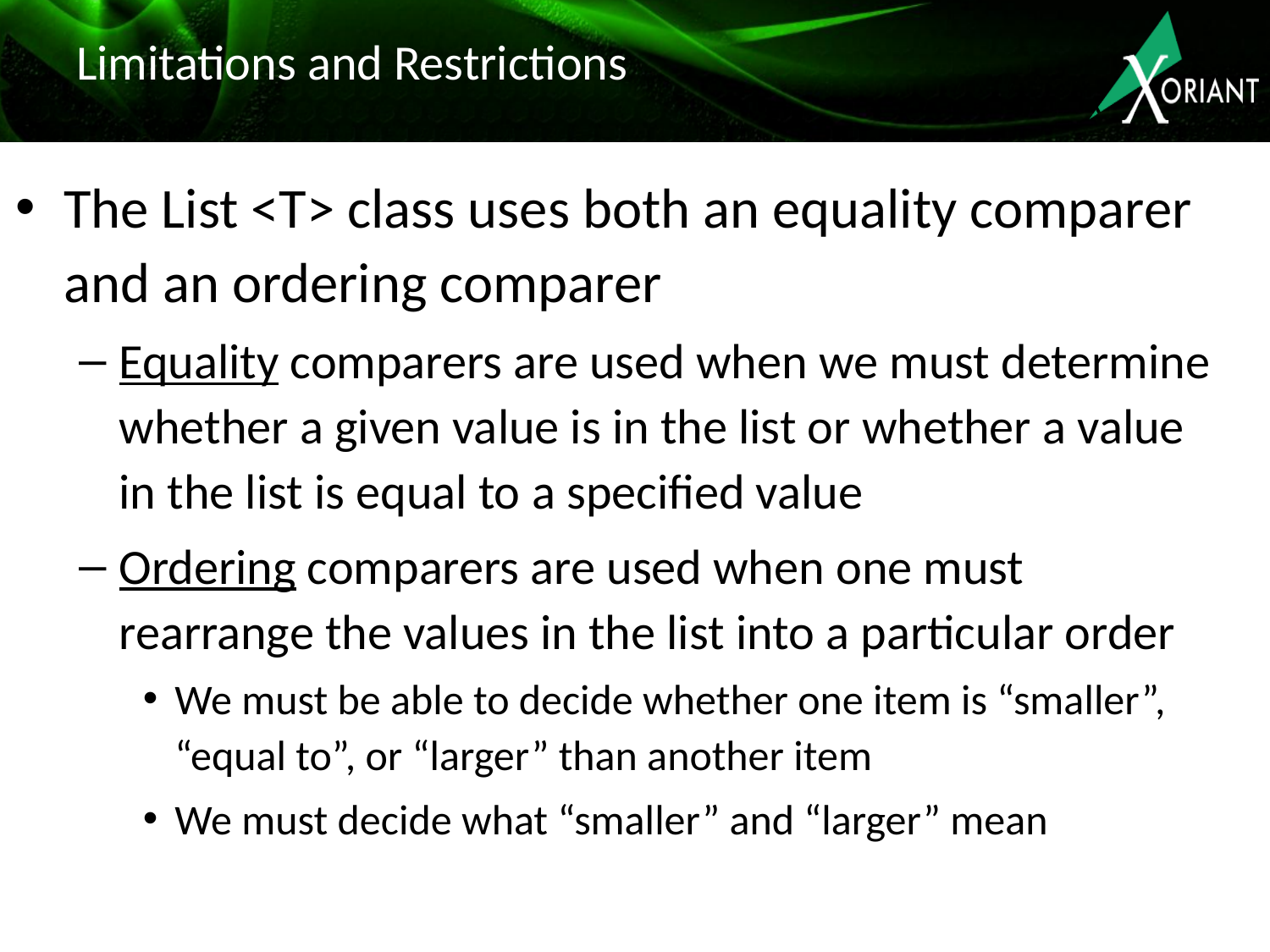

# Limitations and Restrictions
The List <T> class uses both an equality comparer and an ordering comparer
Equality comparers are used when we must determine whether a given value is in the list or whether a value in the list is equal to a specified value
Ordering comparers are used when one must rearrange the values in the list into a particular order
We must be able to decide whether one item is “smaller”, “equal to”, or “larger” than another item
We must decide what “smaller” and “larger” mean